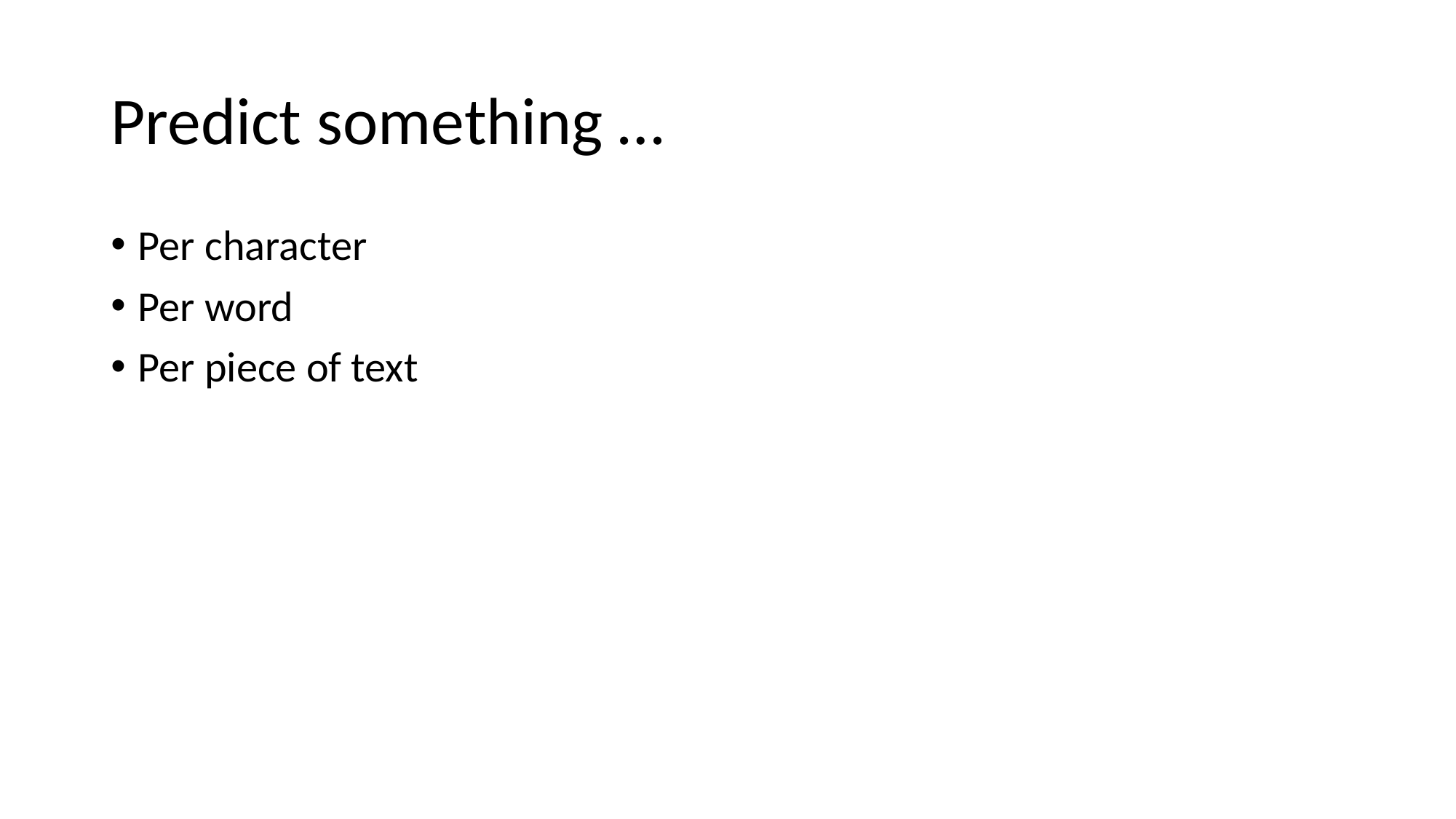

# Predict something …
Per character
Per word
Per piece of text